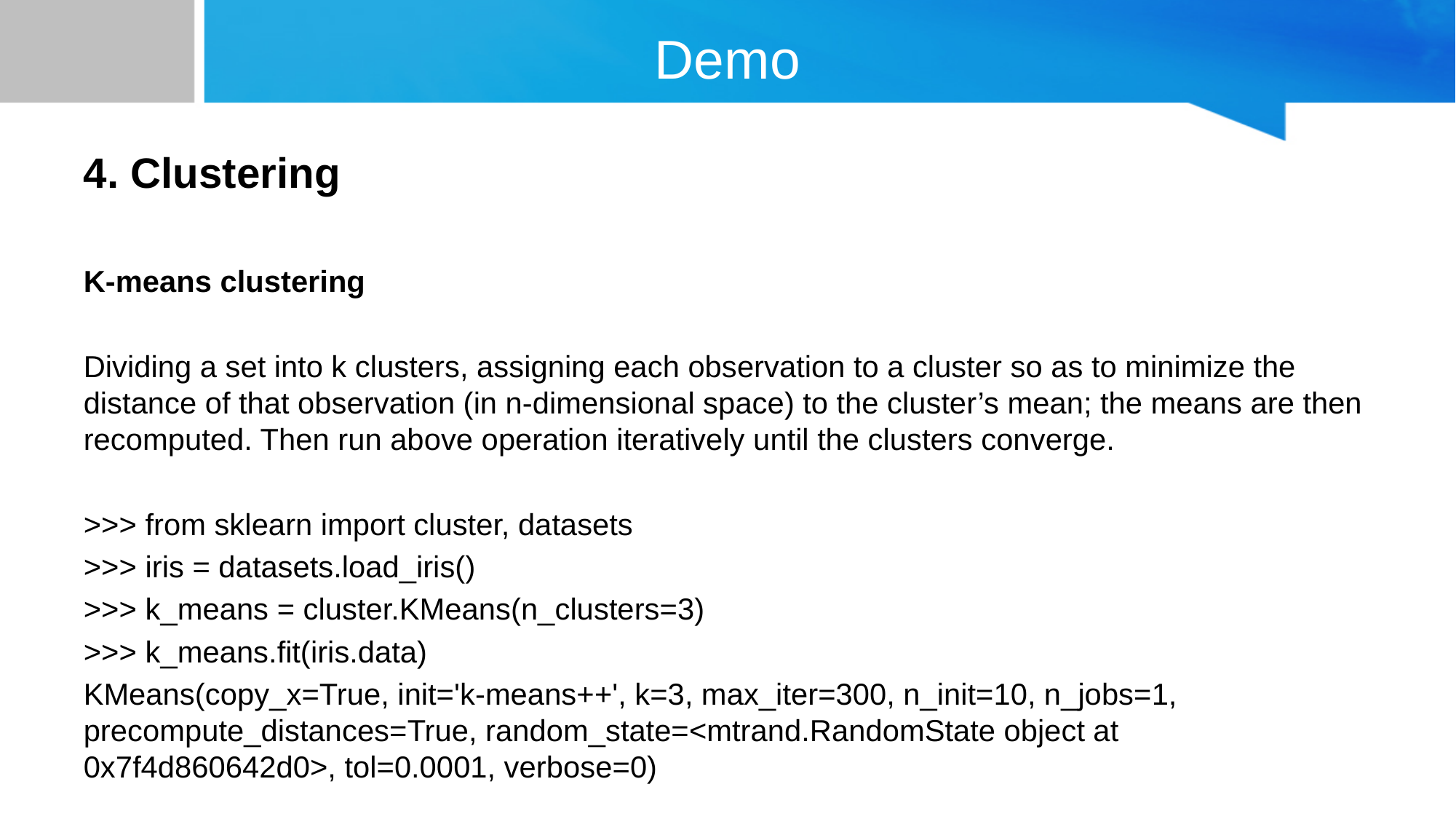

# Demo
4. Clustering

K-means clustering

Dividing a set into k clusters, assigning each observation to a cluster so as to minimize the distance of that observation (in n-dimensional space) to the cluster’s mean; the means are then recomputed. Then run above operation iteratively until the clusters converge.

>>> from sklearn import cluster, datasets
>>> iris = datasets.load_iris()
>>> k_means = cluster.KMeans(n_clusters=3)
>>> k_means.fit(iris.data)
KMeans(copy_x=True, init='k-means++', k=3, max_iter=300, n_init=10, n_jobs=1, precompute_distances=True, random_state=<mtrand.RandomState object at 0x7f4d860642d0>, tol=0.0001, verbose=0)